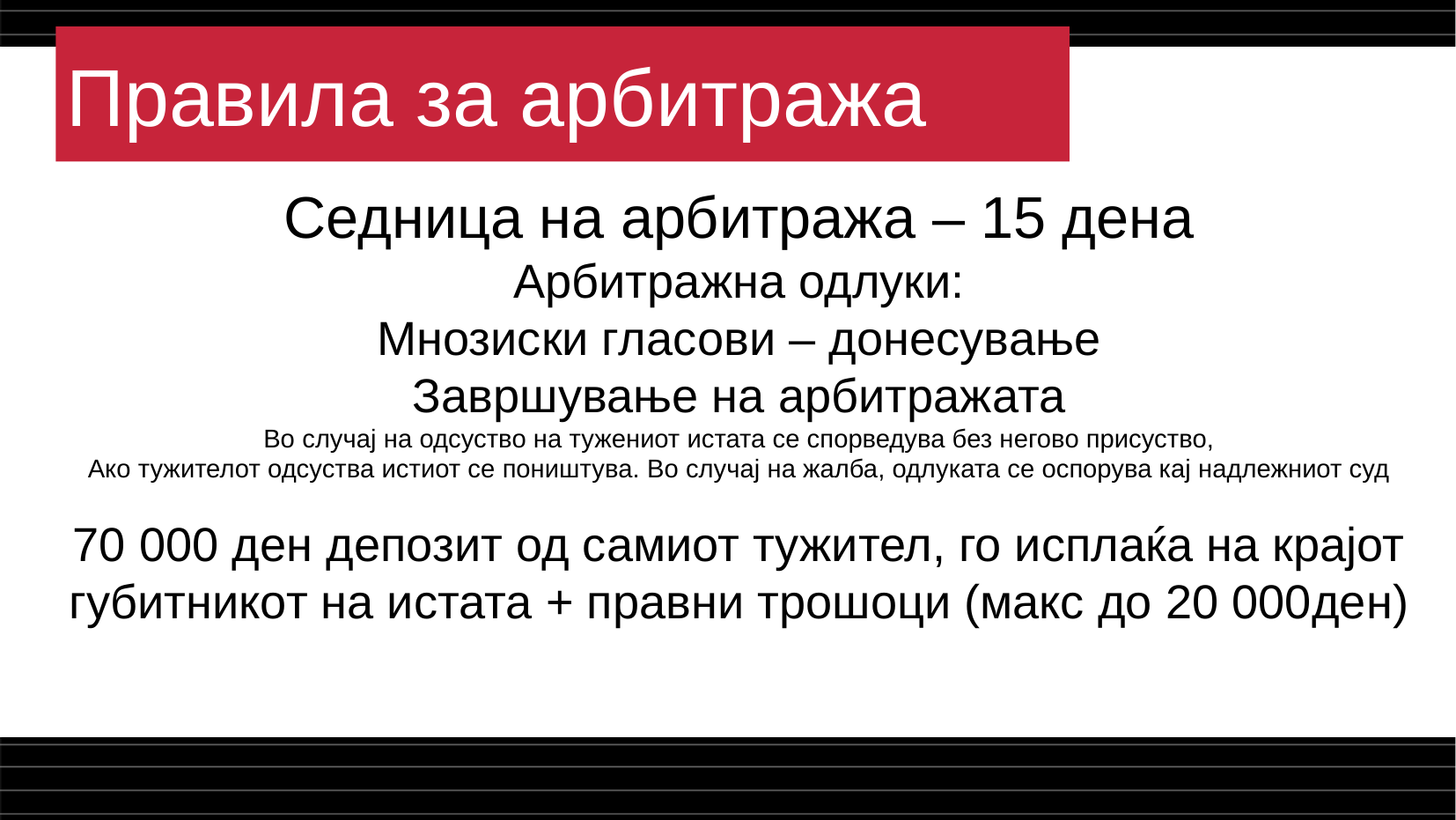

Правила за арбитража
Седница на арбитража – 15 дена
Арбитражна одлуки:
Мнозиски гласови – донесување
Завршување на арбитражата
Во случај на одсуство на тужениот истата се спорведува без негово присуство,
Ако тужителот одсуства истиот се поништува. Во случај на жалба, одлуката се оспорува кај надлежниот суд

70 000 ден депозит од самиот тужител, го исплаќа на крајот губитникот на истата + правни трошоци (макс до 20 000ден)